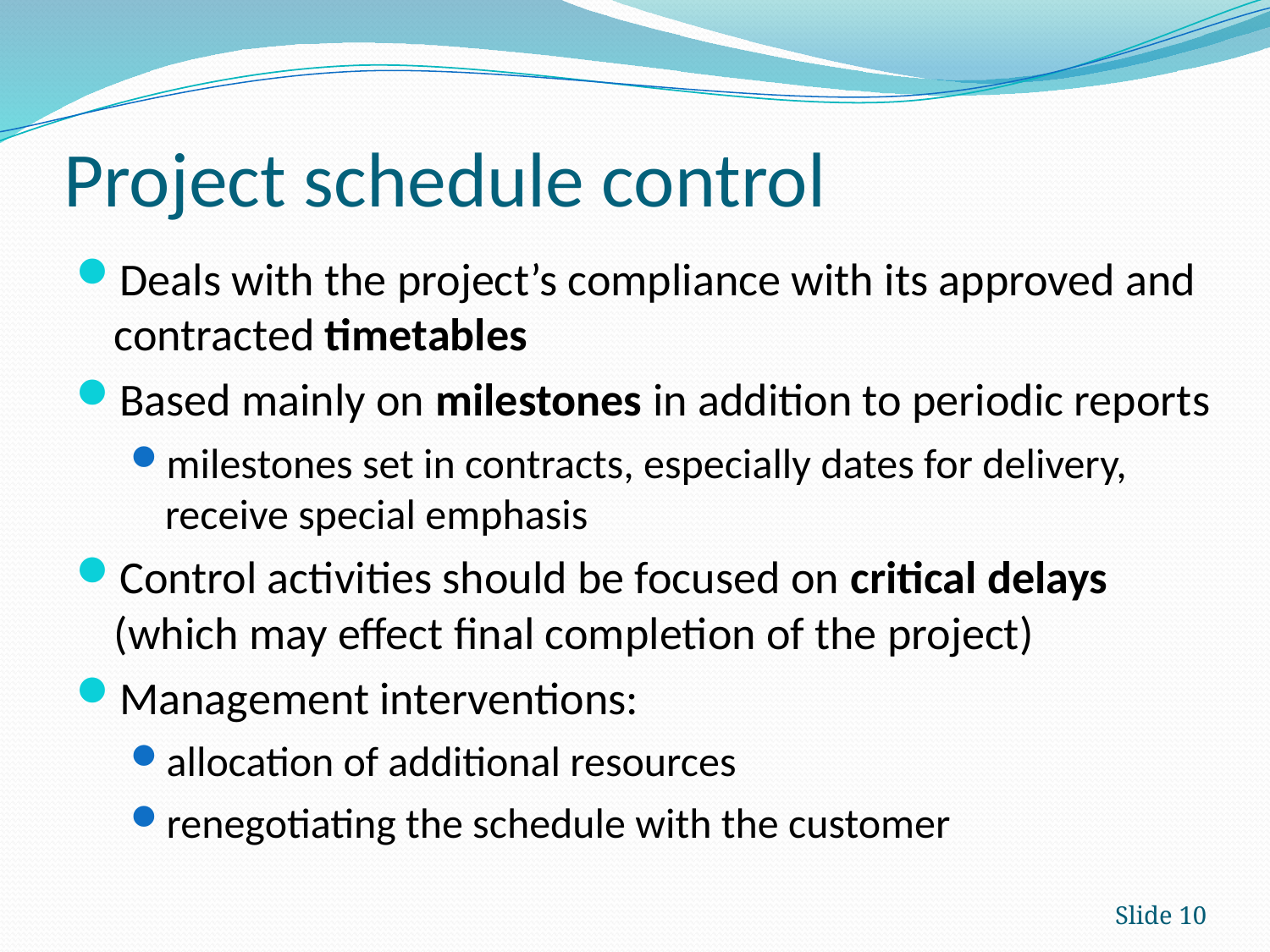

# Project schedule control
Deals with the project’s compliance with its approved and contracted timetables
Based mainly on milestones in addition to periodic reports
milestones set in contracts, especially dates for delivery, receive special emphasis
Control activities should be focused on critical delays (which may effect final completion of the project)
Management interventions:
allocation of additional resources
renegotiating the schedule with the customer
Slide 10